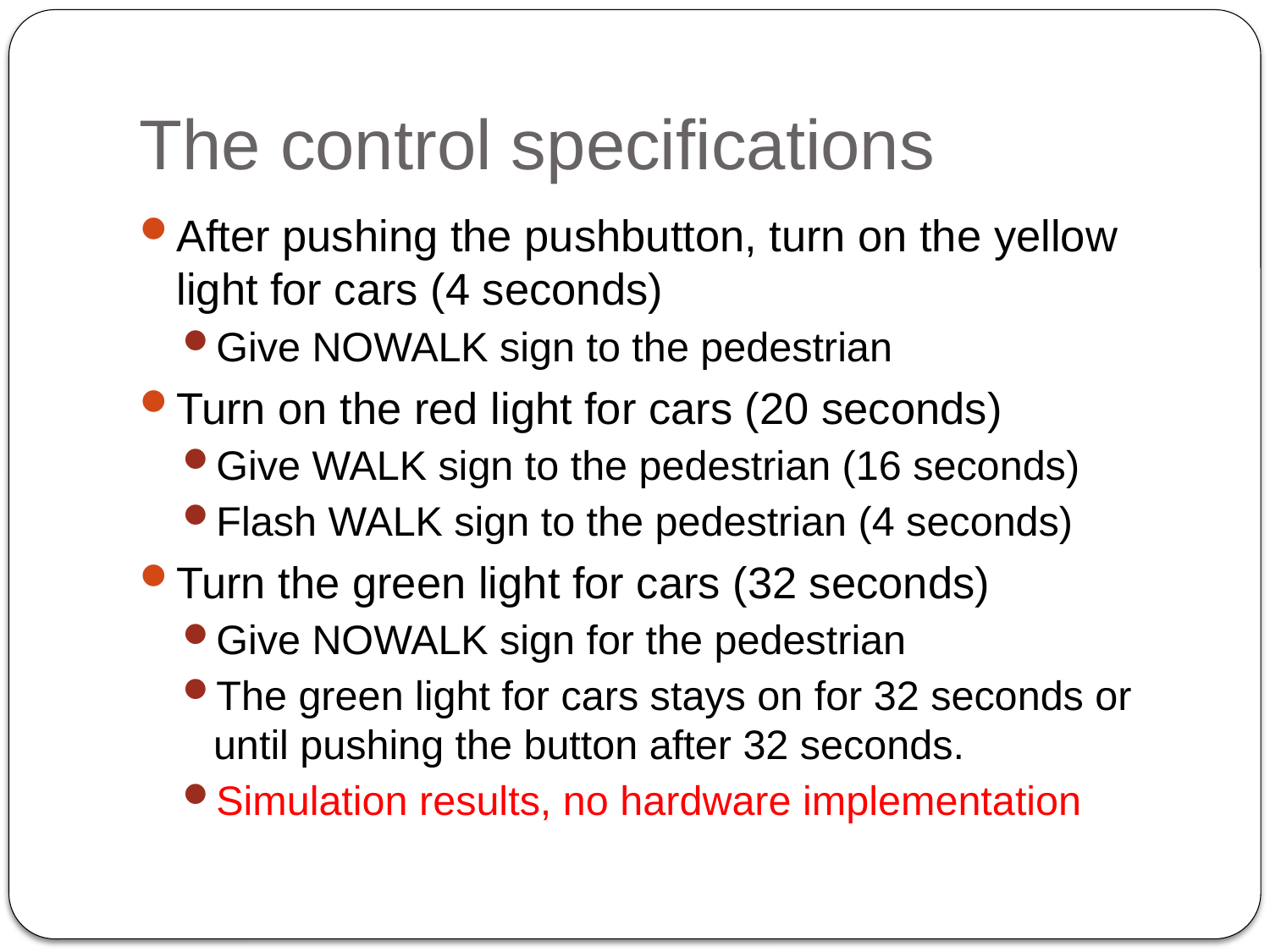

# The control specifications
After pushing the pushbutton, turn on the yellow light for cars (4 seconds)
Give NOWALK sign to the pedestrian
Turn on the red light for cars (20 seconds)
Give WALK sign to the pedestrian (16 seconds)
Flash WALK sign to the pedestrian (4 seconds)
Turn the green light for cars (32 seconds)
Give NOWALK sign for the pedestrian
The green light for cars stays on for 32 seconds or until pushing the button after 32 seconds.
Simulation results, no hardware implementation